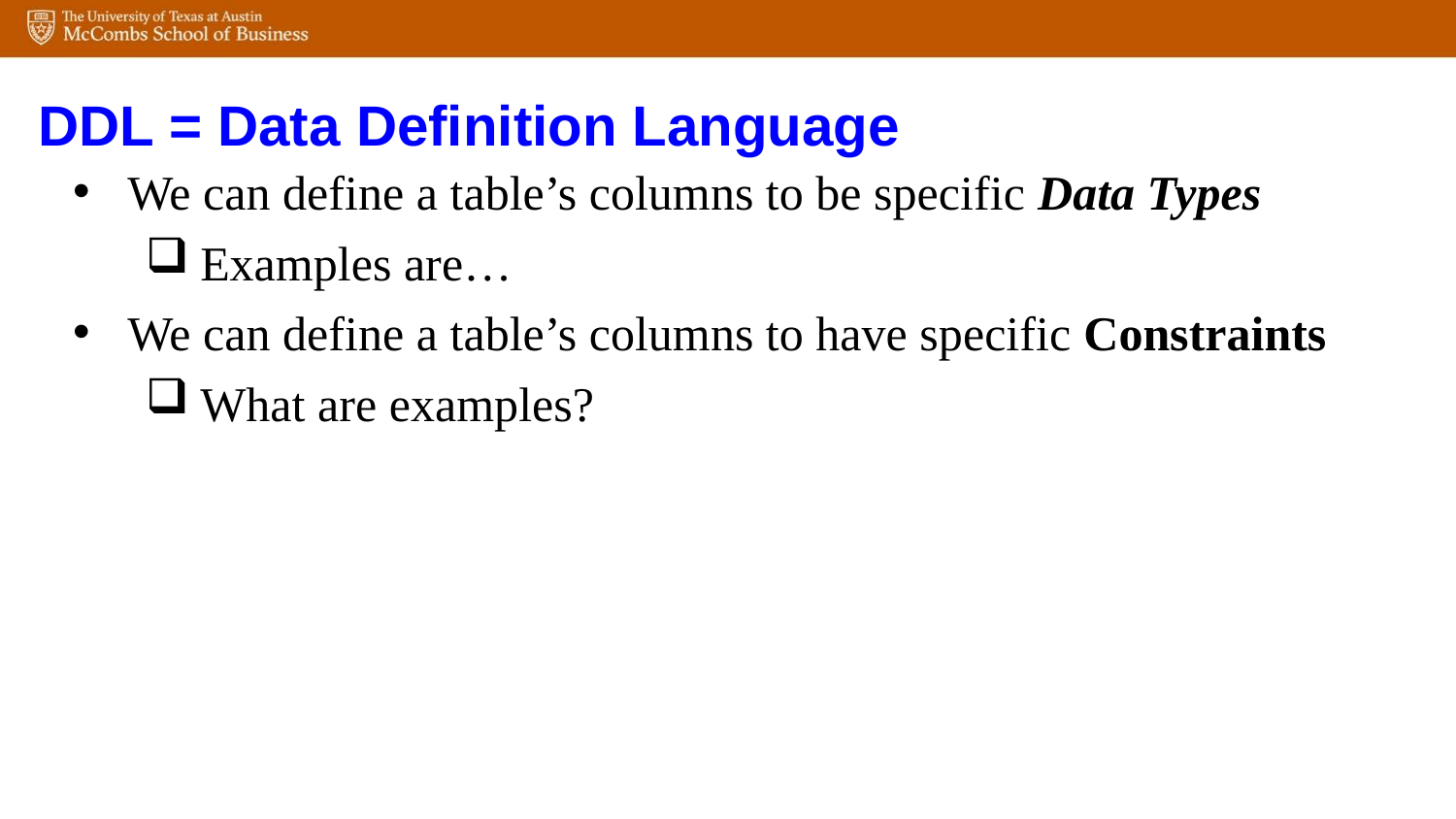

DDL = Data Definition Language
We can define a table’s columns to be specific Data Types
Examples are…
We can define a table’s columns to have specific Constraints
What are examples?